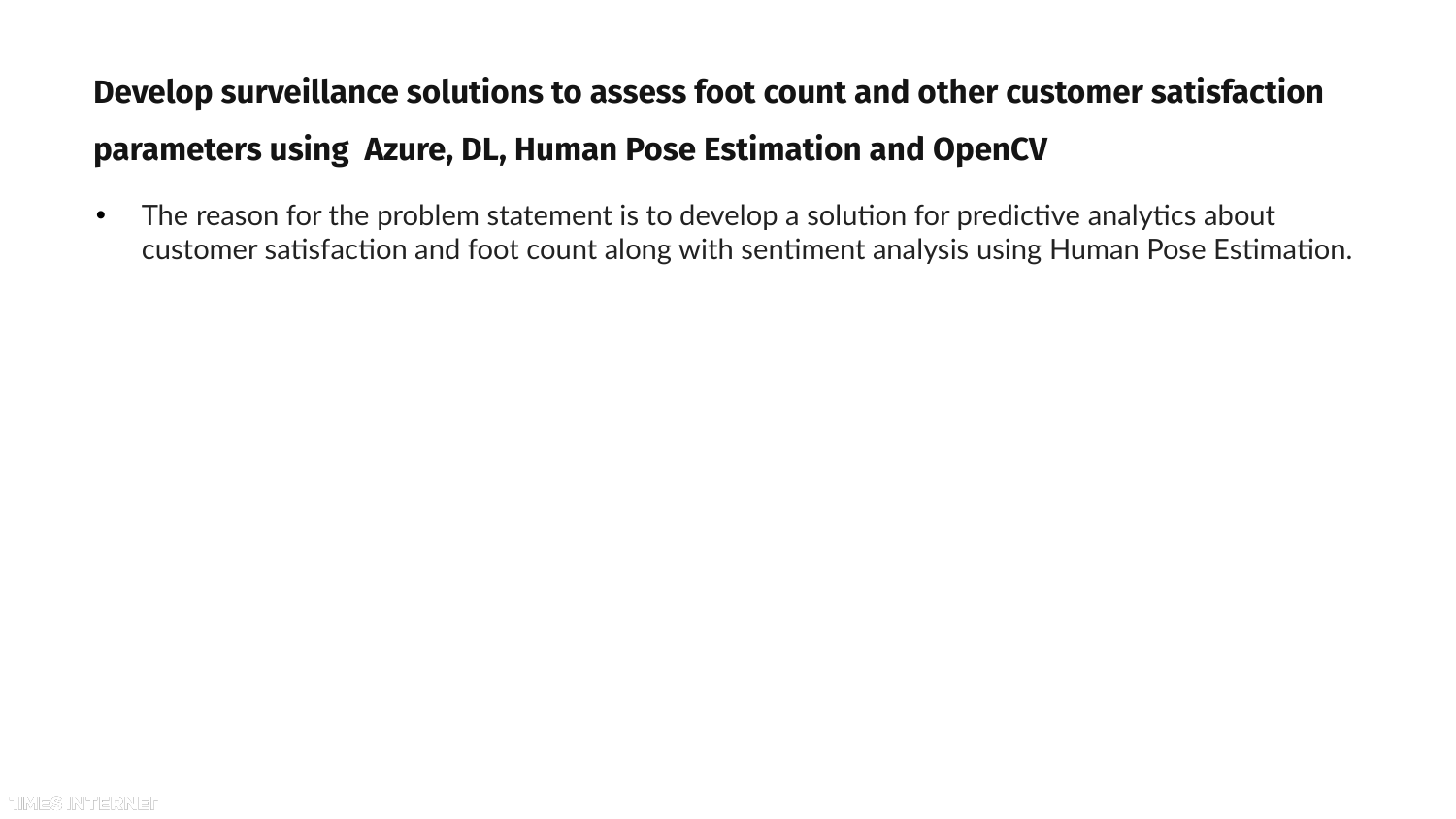

# Develop surveillance solutions to assess foot count and other customer satisfaction parameters using  Azure, DL, Human Pose Estimation and OpenCV
The reason for the problem statement is to develop a solution for predictive analytics about customer satisfaction and foot count along with sentiment analysis using Human Pose Estimation.